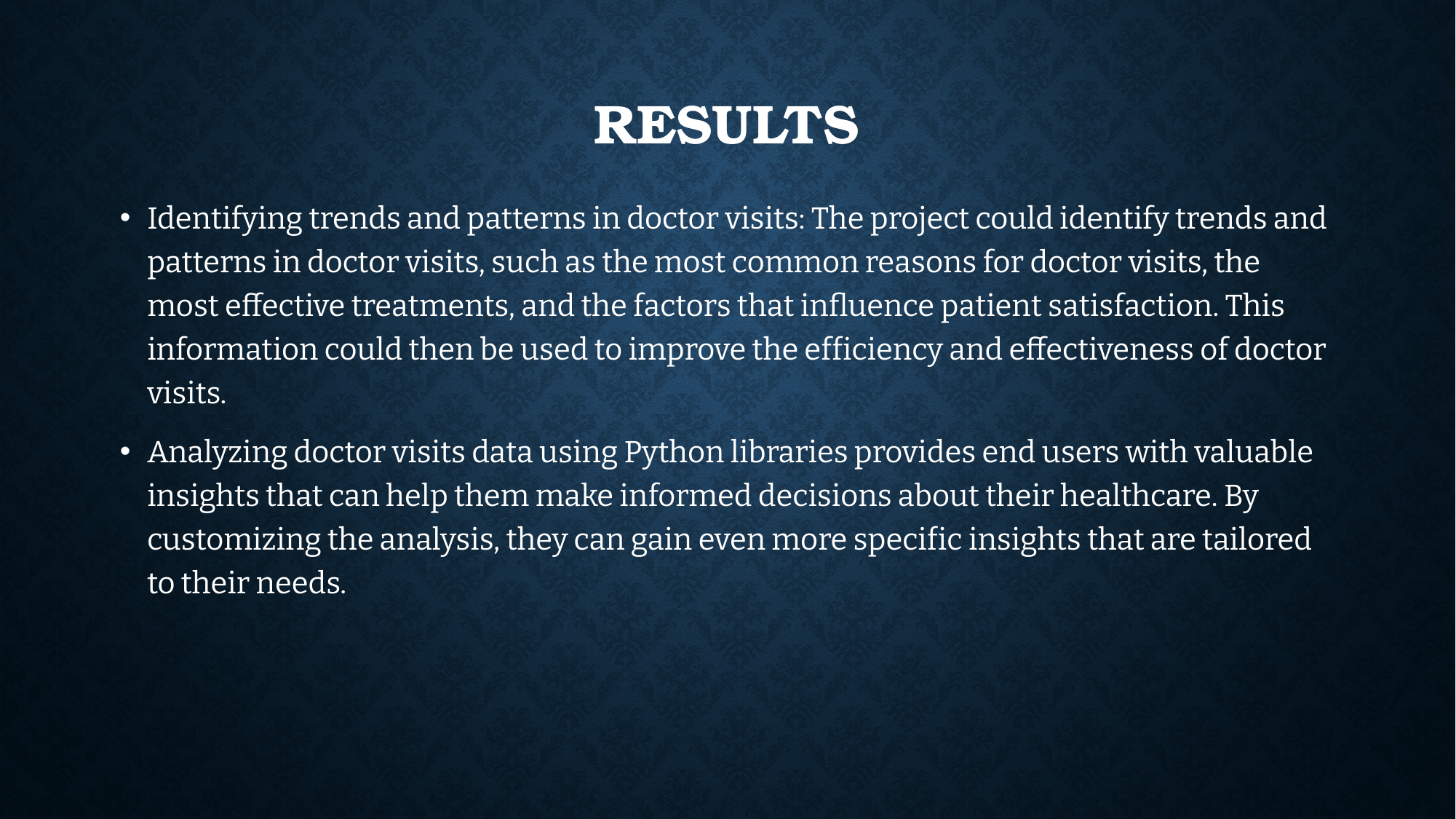

# Results
Identifying trends and patterns in doctor visits: The project could identify trends and patterns in doctor visits, such as the most common reasons for doctor visits, the most effective treatments, and the factors that influence patient satisfaction. This information could then be used to improve the efficiency and effectiveness of doctor visits.
Analyzing doctor visits data using Python libraries provides end users with valuable insights that can help them make informed decisions about their healthcare. By customizing the analysis, they can gain even more specific insights that are tailored to their needs.